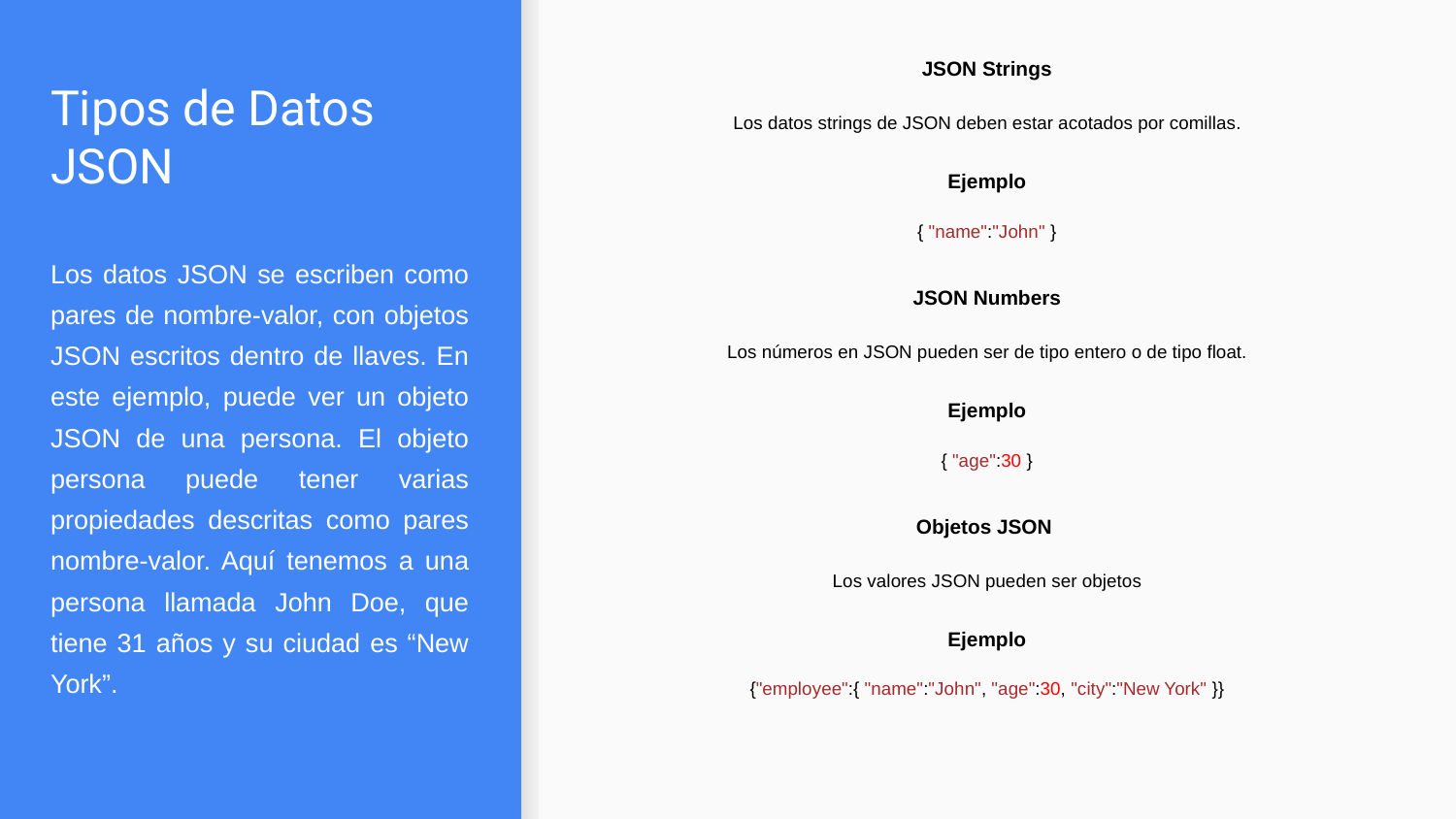

JSON Strings
Los datos strings de JSON deben estar acotados por comillas.
Ejemplo
{ "name":"John" }
JSON Numbers
Los números en JSON pueden ser de tipo entero o de tipo float.
Ejemplo
{ "age":30 }
Objetos JSON
Los valores JSON pueden ser objetos
Ejemplo
{"employee":{ "name":"John", "age":30, "city":"New York" }}

# Tipos de Datos JSON
Los datos JSON se escriben como pares de nombre-valor, con objetos JSON escritos dentro de llaves. En este ejemplo, puede ver un objeto JSON de una persona. El objeto persona puede tener varias propiedades descritas como pares nombre-valor. Aquí tenemos a una persona llamada John Doe, que tiene 31 años y su ciudad es “New York”.